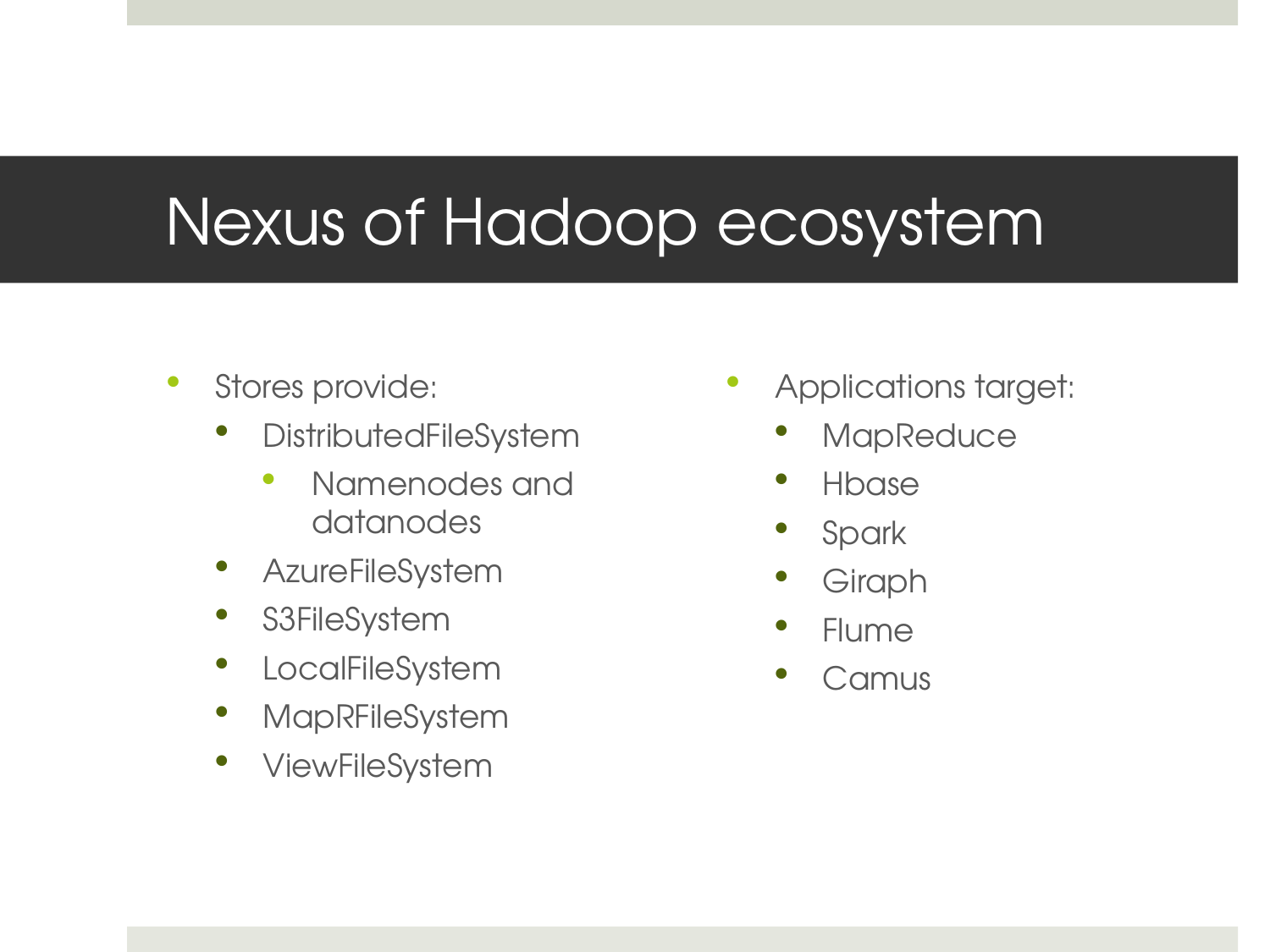

# Nexus of Hadoop ecosystem
Stores provide:
DistributedFileSystem
Namenodes and datanodes
AzureFileSystem
S3FileSystem
LocalFileSystem
MapRFileSystem
ViewFileSystem
Applications target:
MapReduce
Hbase
Spark
Giraph
Flume
Camus